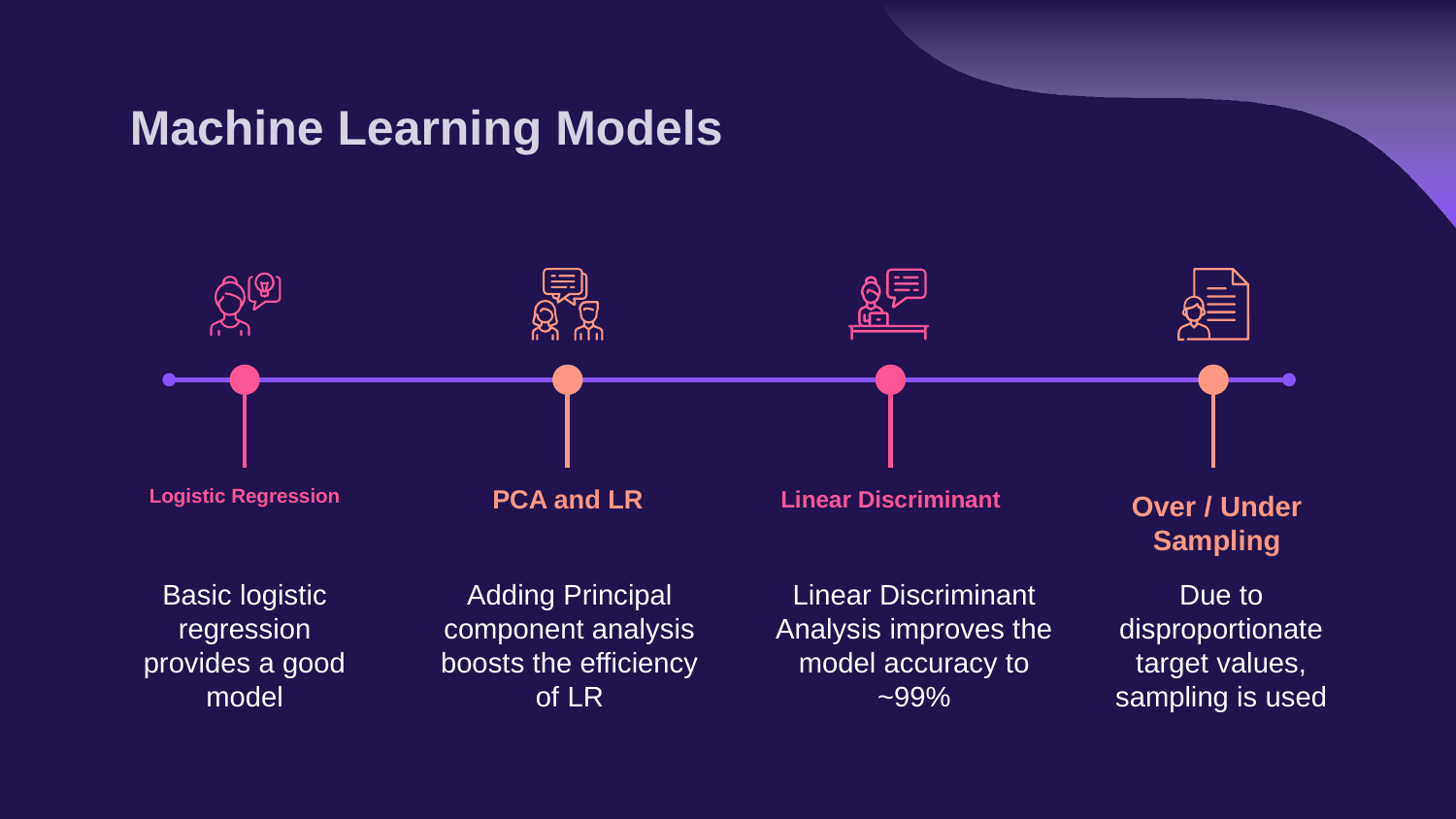

# Machine Learning Models

PCA and LR
Logistic Regression
Linear Discriminant
Over / Under Sampling
Due to disproportionate target values, sampling is used
Basic logistic regression provides a good model
Adding Principal component analysis boosts the efficiency of LR
Linear Discriminant Analysis improves the model accuracy to ~99%